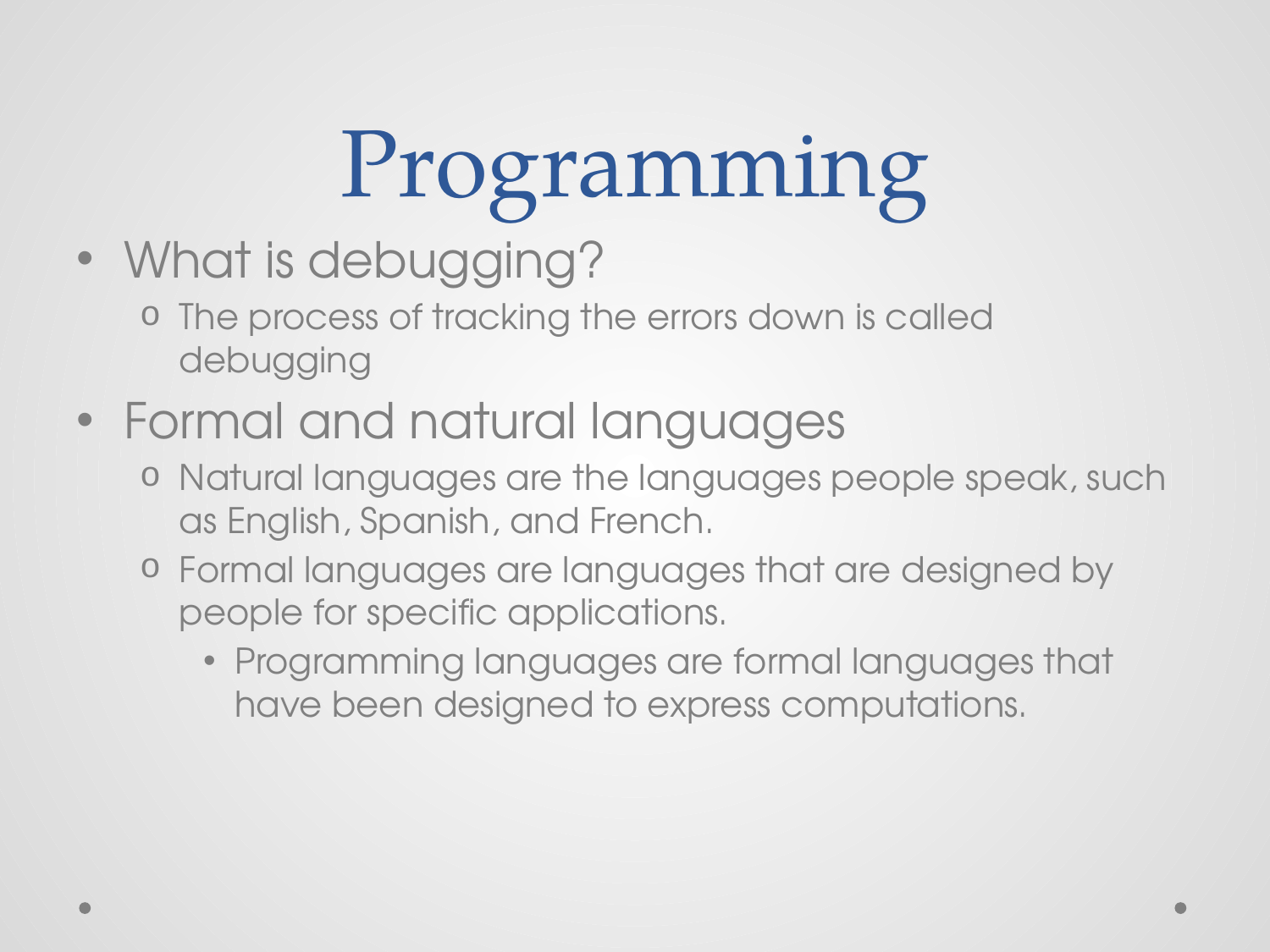

# Programming
What is debugging?
The process of tracking the errors down is called debugging
Formal and natural languages
Natural languages are the languages people speak, such as English, Spanish, and French.
Formal languages are languages that are designed by people for speciﬁc applications.
Programming languages are formal languages that have been designed to express computations.